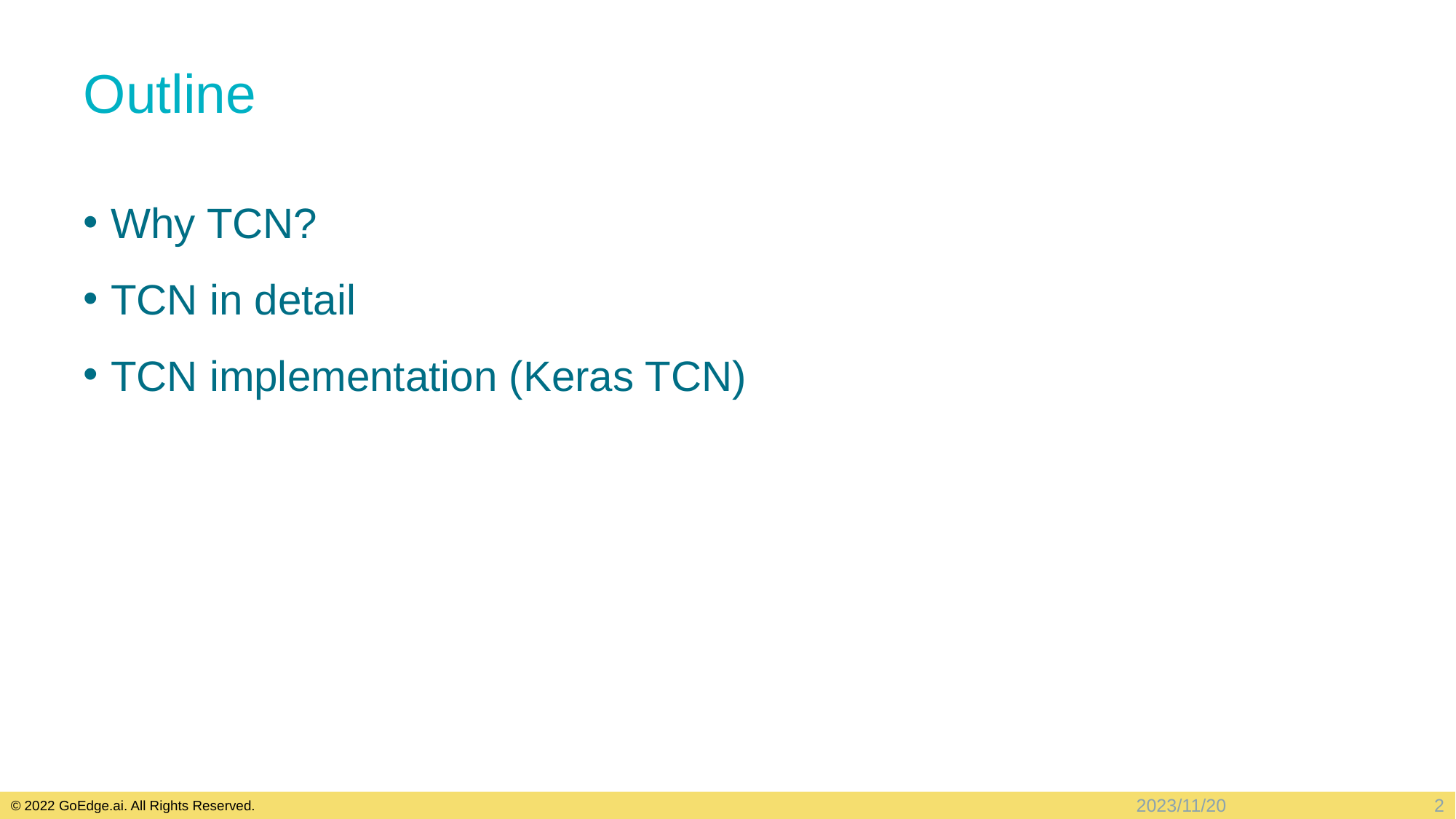

# Outline
Why TCN?
TCN in detail
TCN implementation (Keras TCN)
2
2023/11/20